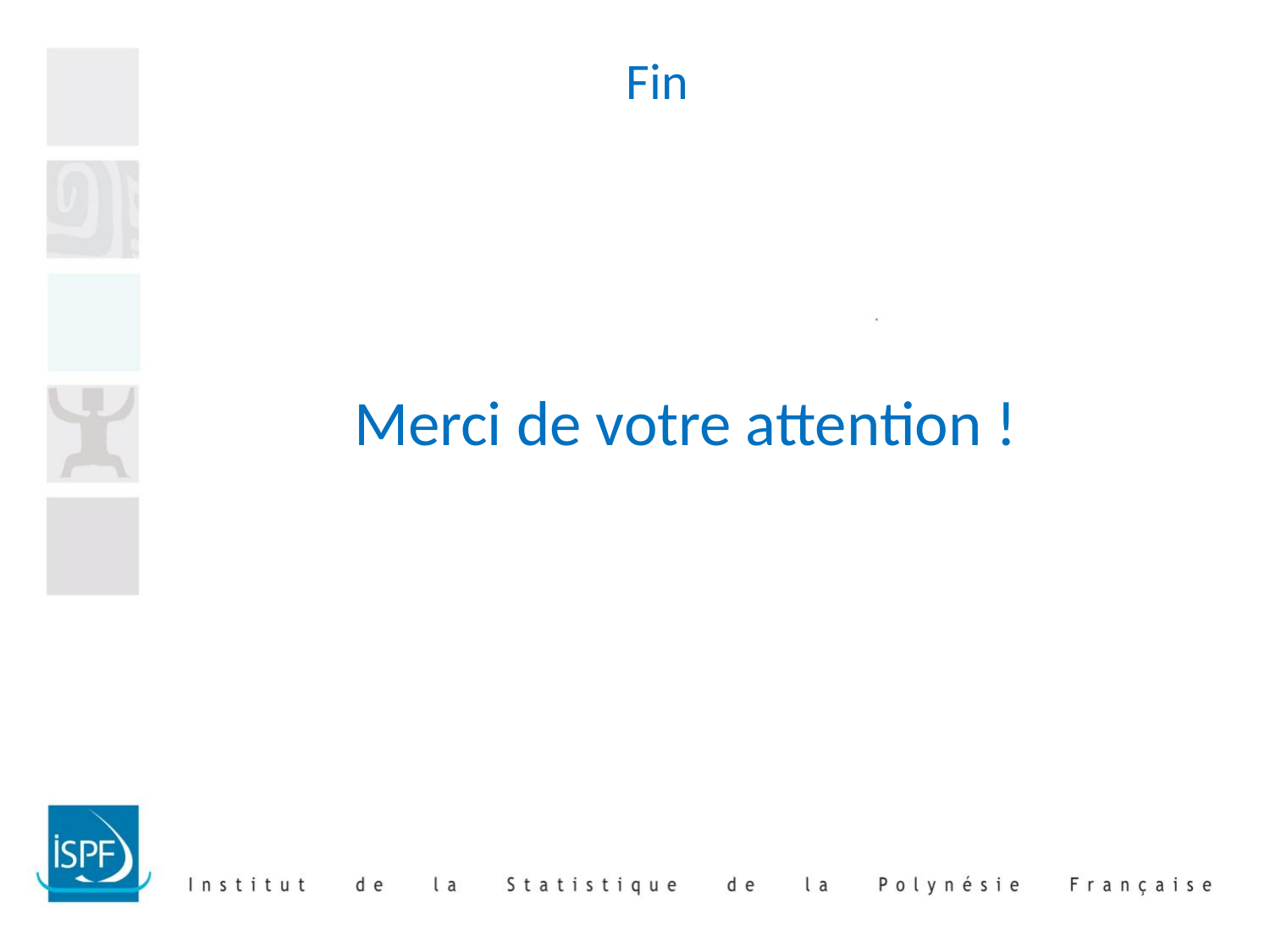

# Fin
Merci de votre attention !